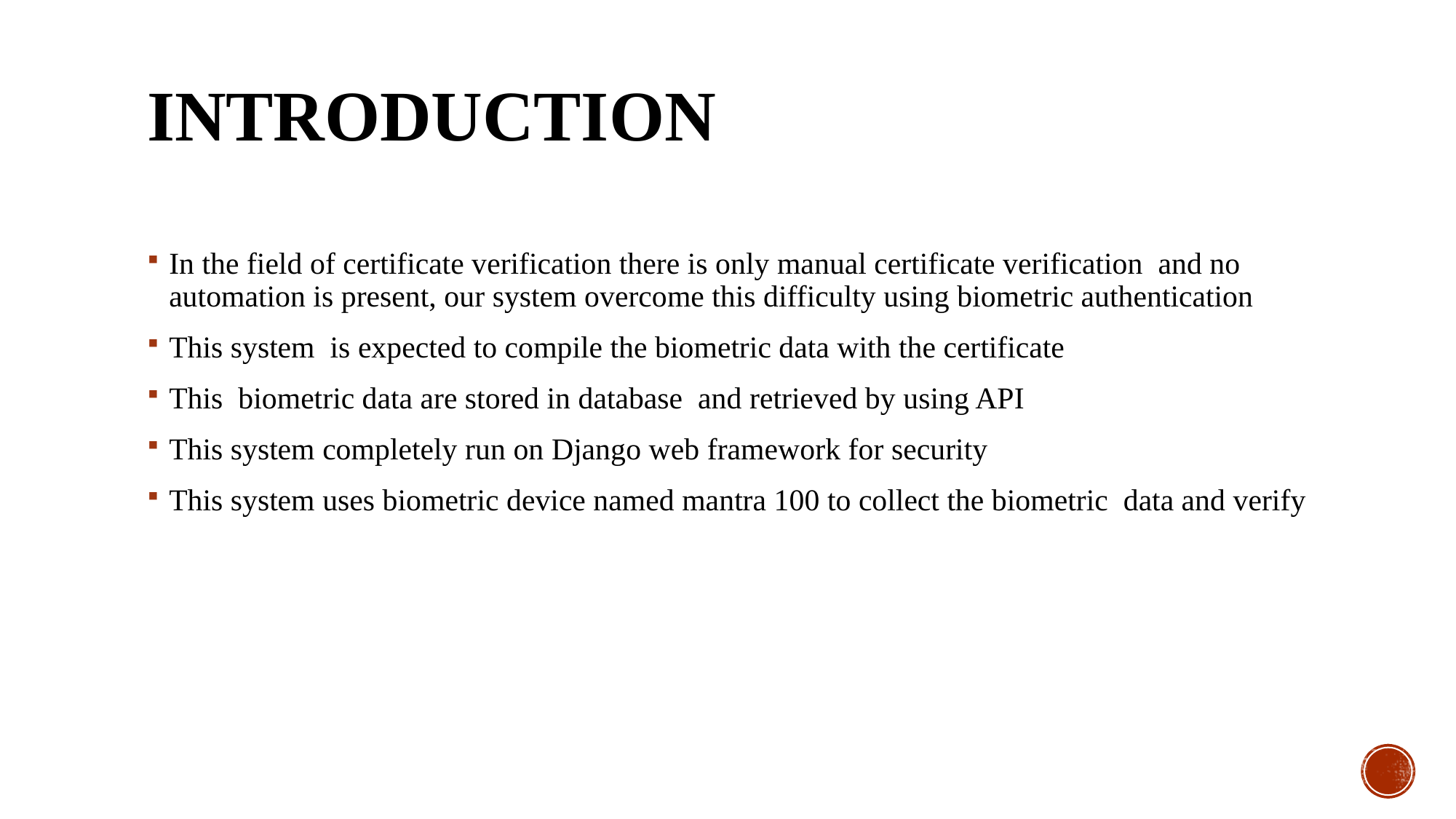

# Introduction
In the field of certificate verification there is only manual certificate verification  and no automation is present, our system overcome this difficulty using biometric authentication
This system  is expected to compile the biometric data with the certificate
This  biometric data are stored in database  and retrieved by using API
This system completely run on Django web framework for security
This system uses biometric device named mantra 100 to collect the biometric  data and verify